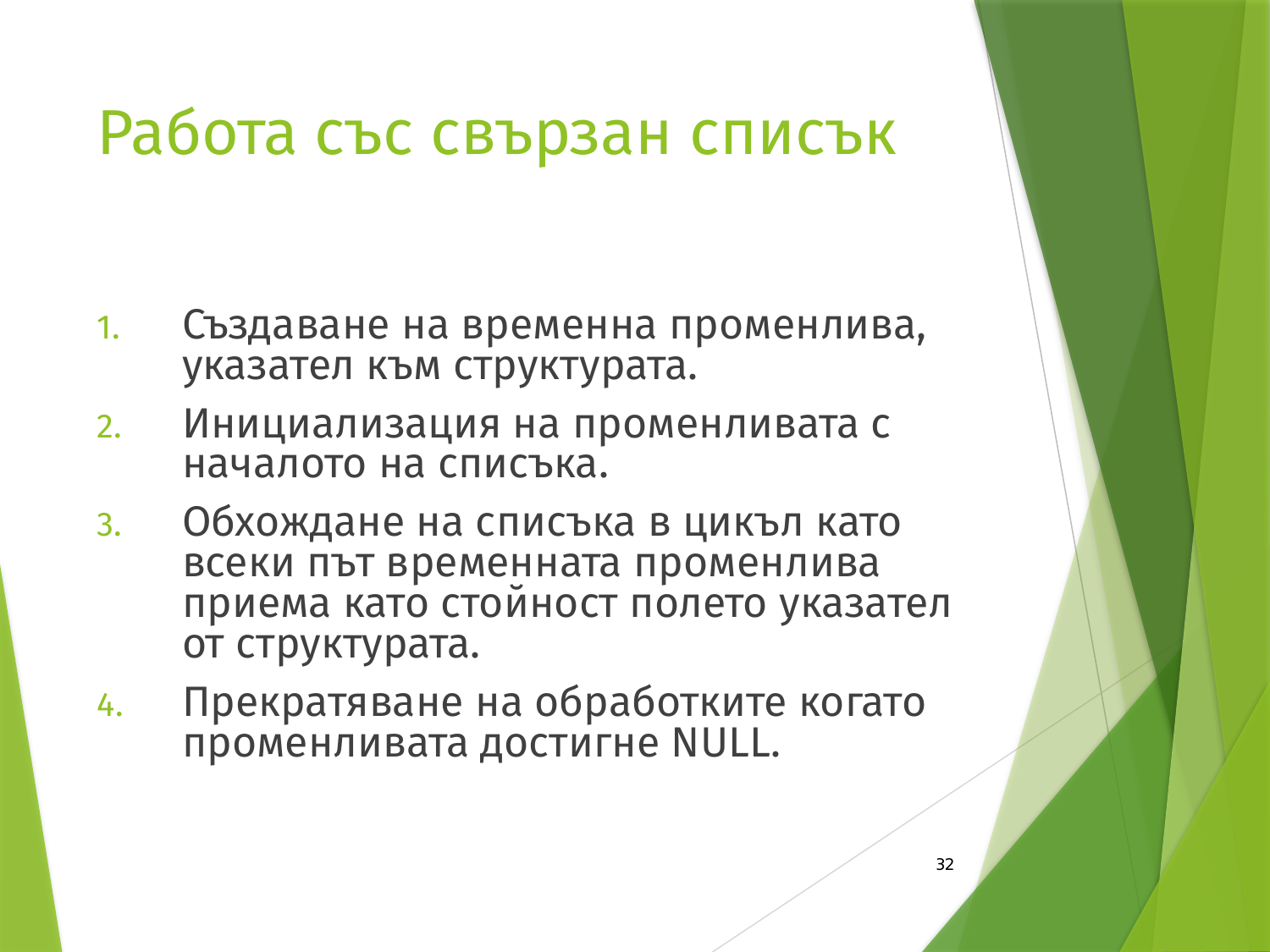

# Работа със свързан списък
Създаване на временна променлива, указател към структурата.
Инициализация на променливата с началото на списъка.
Обхождане на списъка в цикъл като всеки път временната променлива приема като стойност полето указател от структурата.
Прекратяване на обработките когато променливата достигне NULL.
32